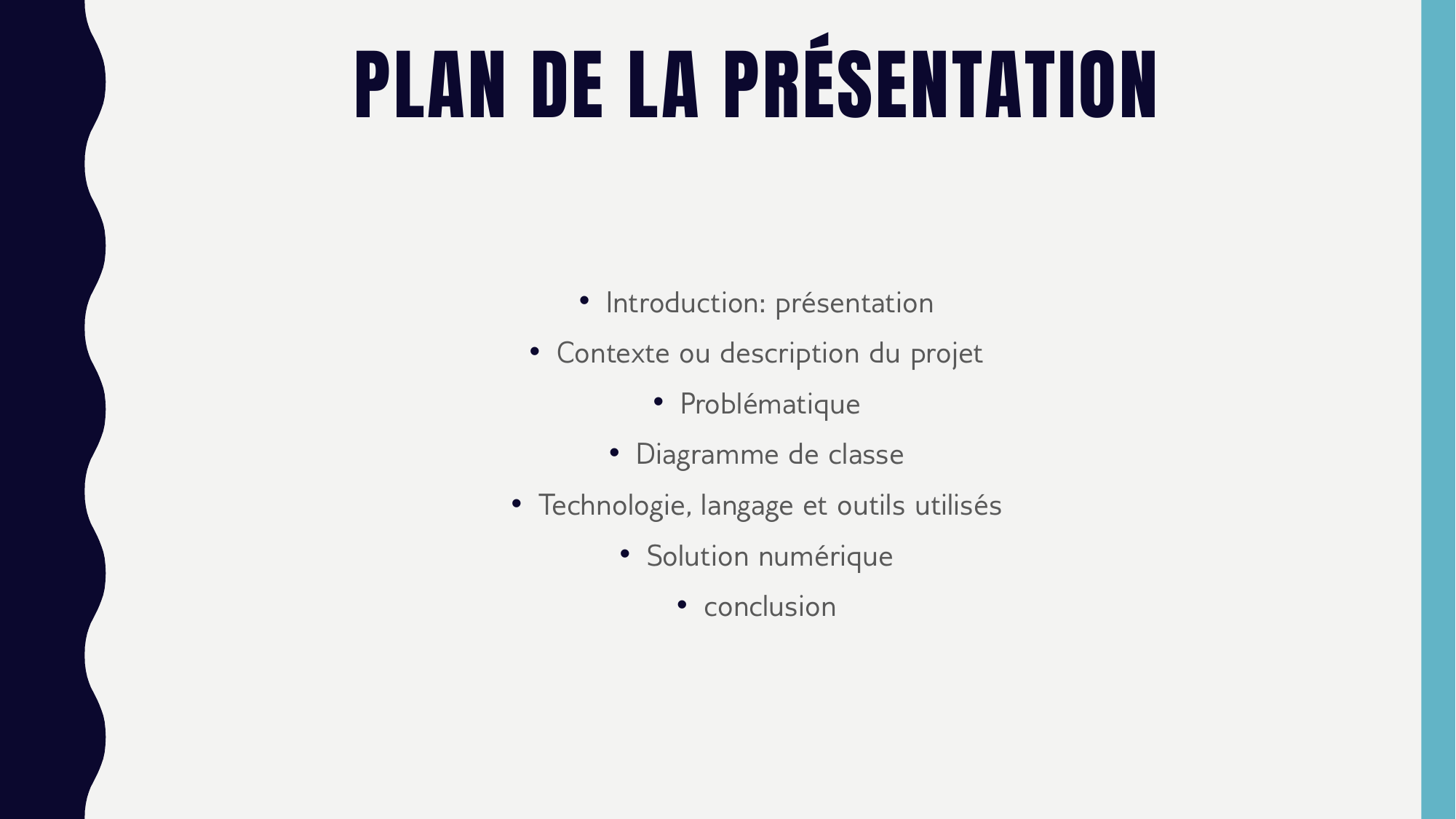

# Plan de la présentation
Introduction: présentation
Contexte ou description du projet
Problématique
Diagramme de classe
Technologie, langage et outils utilisés
Solution numérique
conclusion